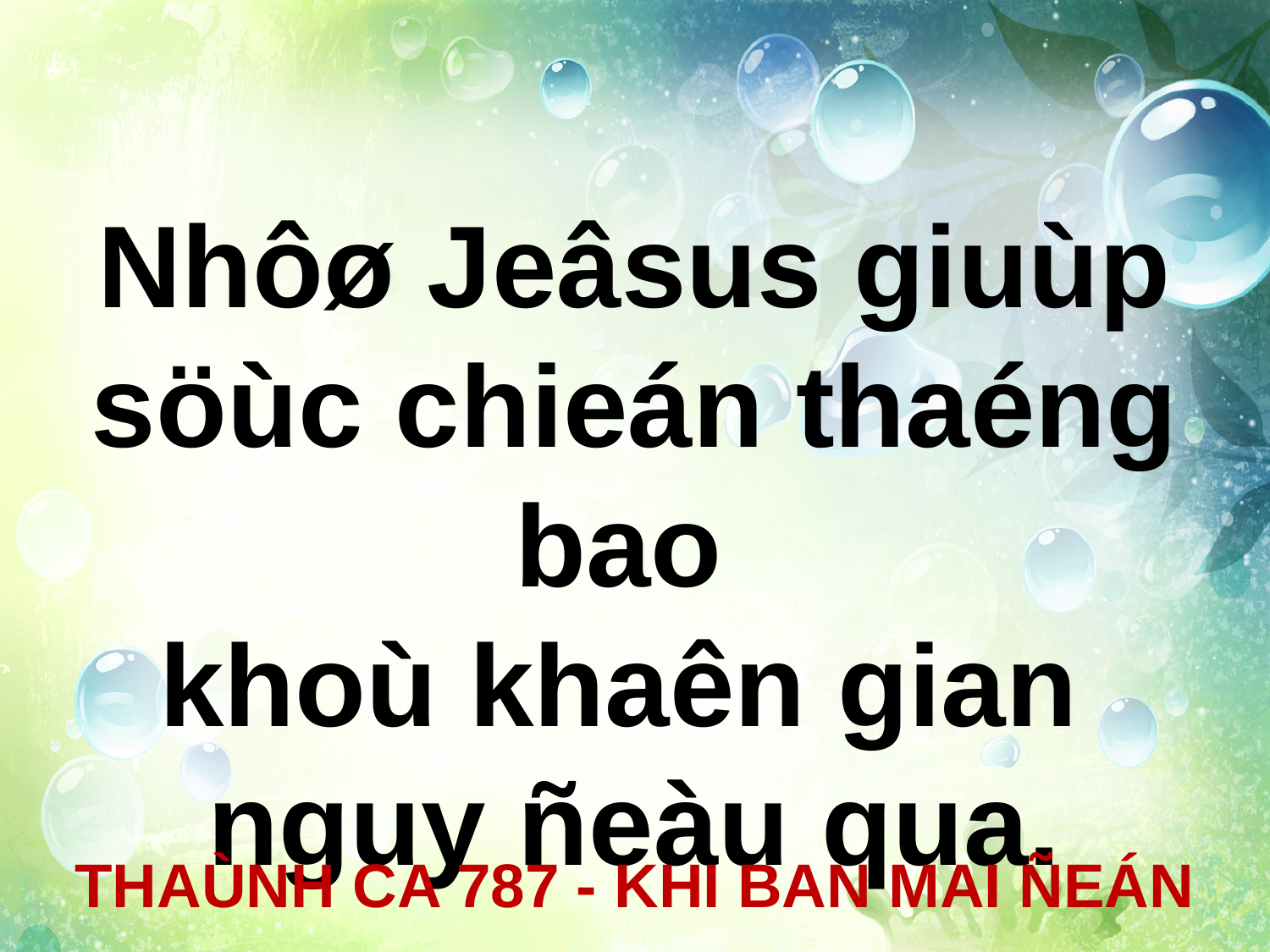

Nhôø Jeâsus giuùp söùc chieán thaéng bao
khoù khaên gian
nguy ñeàu qua.
THAÙNH CA 787 - KHI BAN MAI ÑEÁN